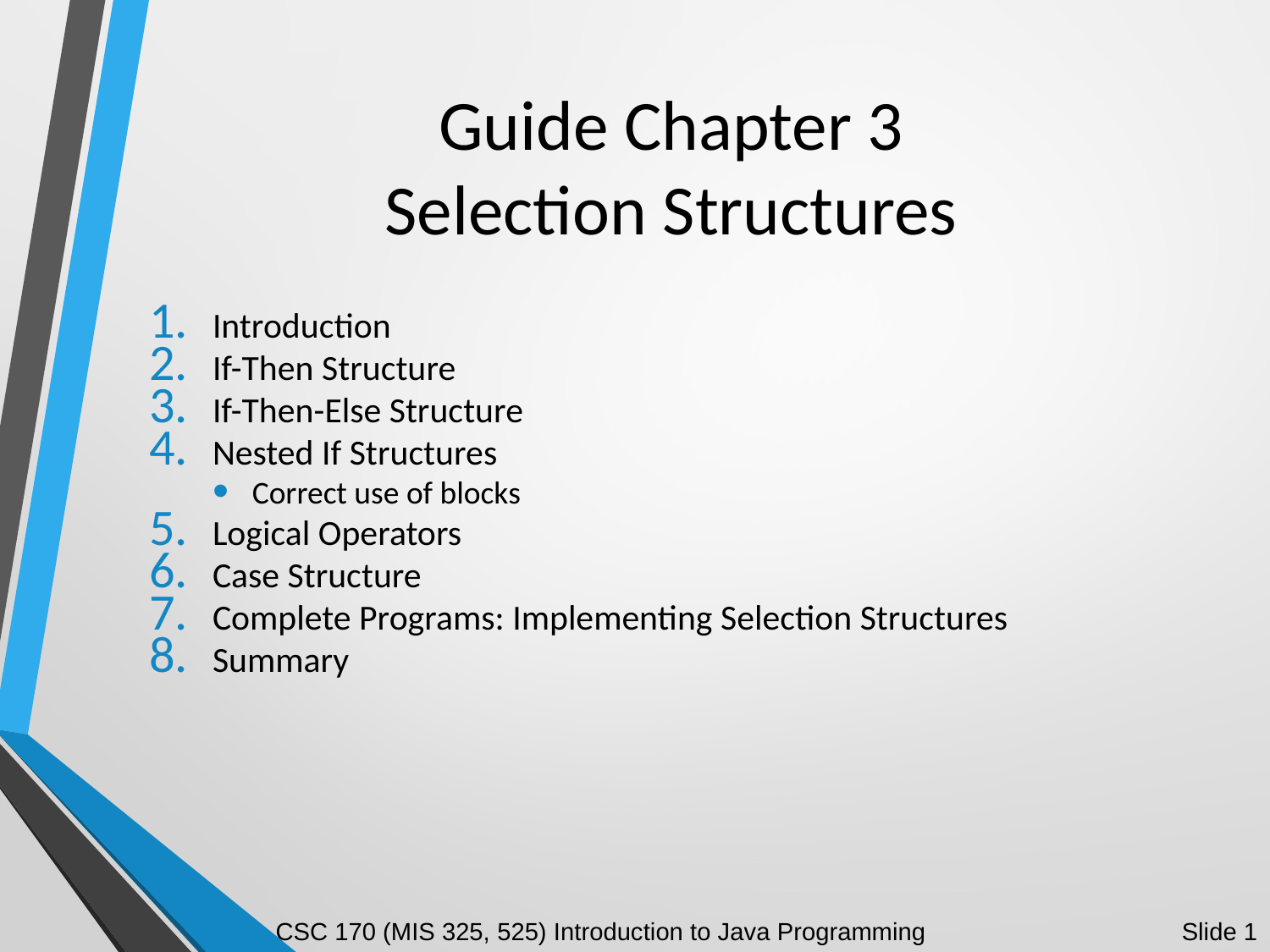

# Guide Chapter 3 Selection Structures
Introduction
If-Then Structure
If-Then-Else Structure
Nested If Structures
Correct use of blocks
Logical Operators
Case Structure
Complete Programs: Implementing Selection Structures
Summary